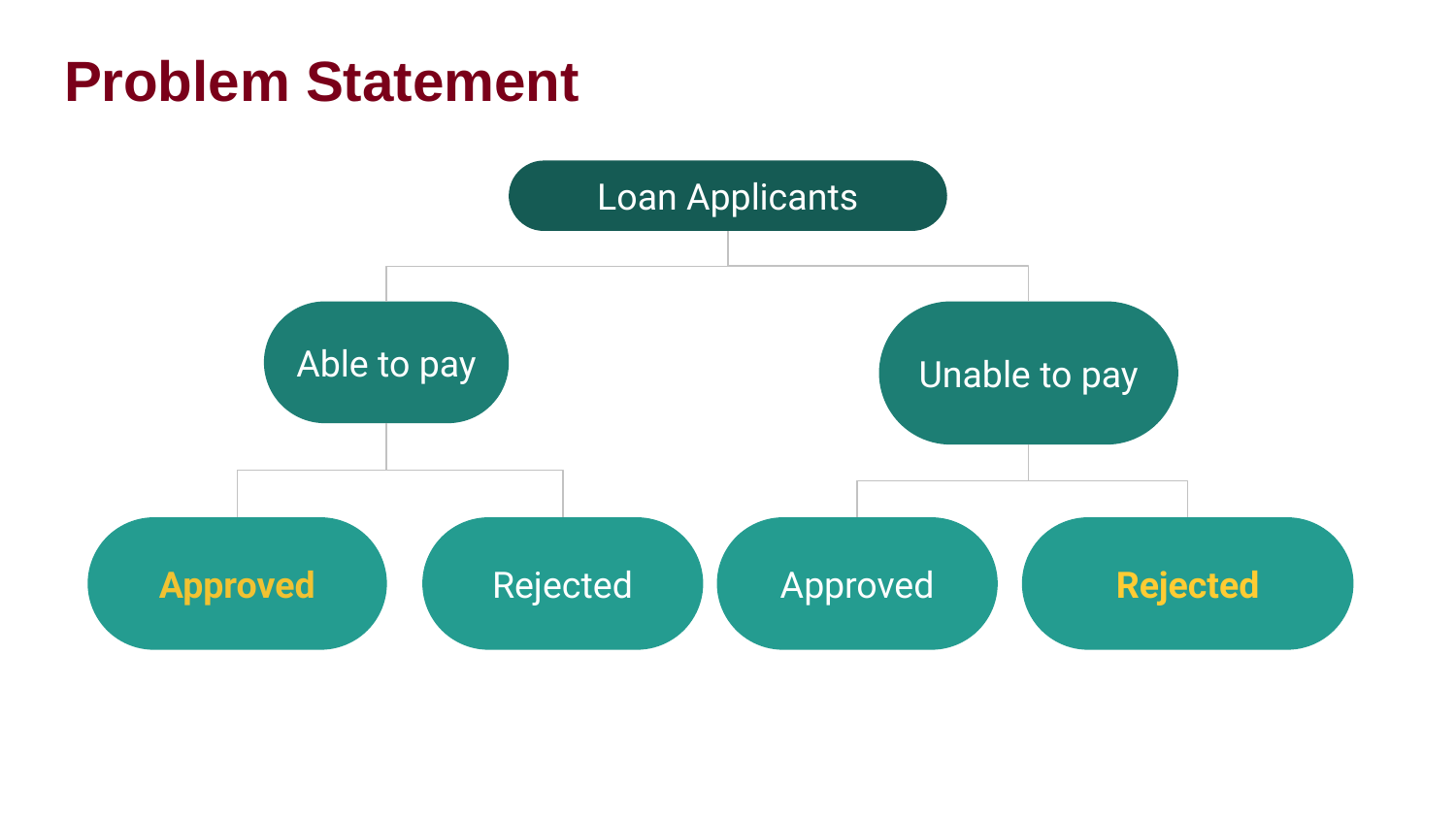

# Problem Statement

Loan Applicants
Unable to pay
Able to pay
Approved
Rejected
Approved
Rejected